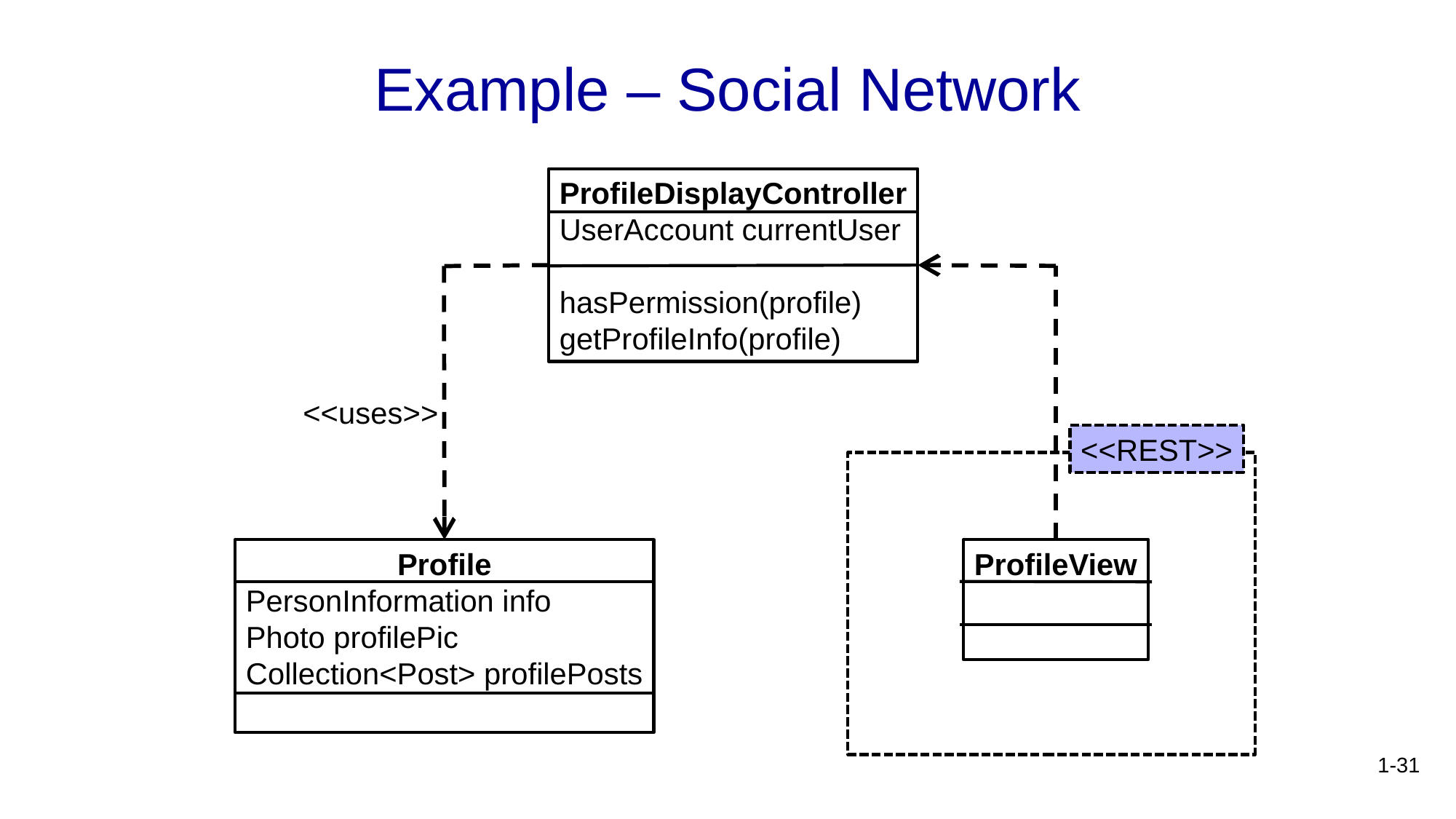

# Example – Social Network
ProfileDisplayController
UserAccount currentUser

hasPermission(profile)
getProfileInfo(profile)
<<uses>>
<<REST>>

Profile
PersonInformation info
Photo profilePic
Collection<Post> profilePosts

ProfileView

1-31